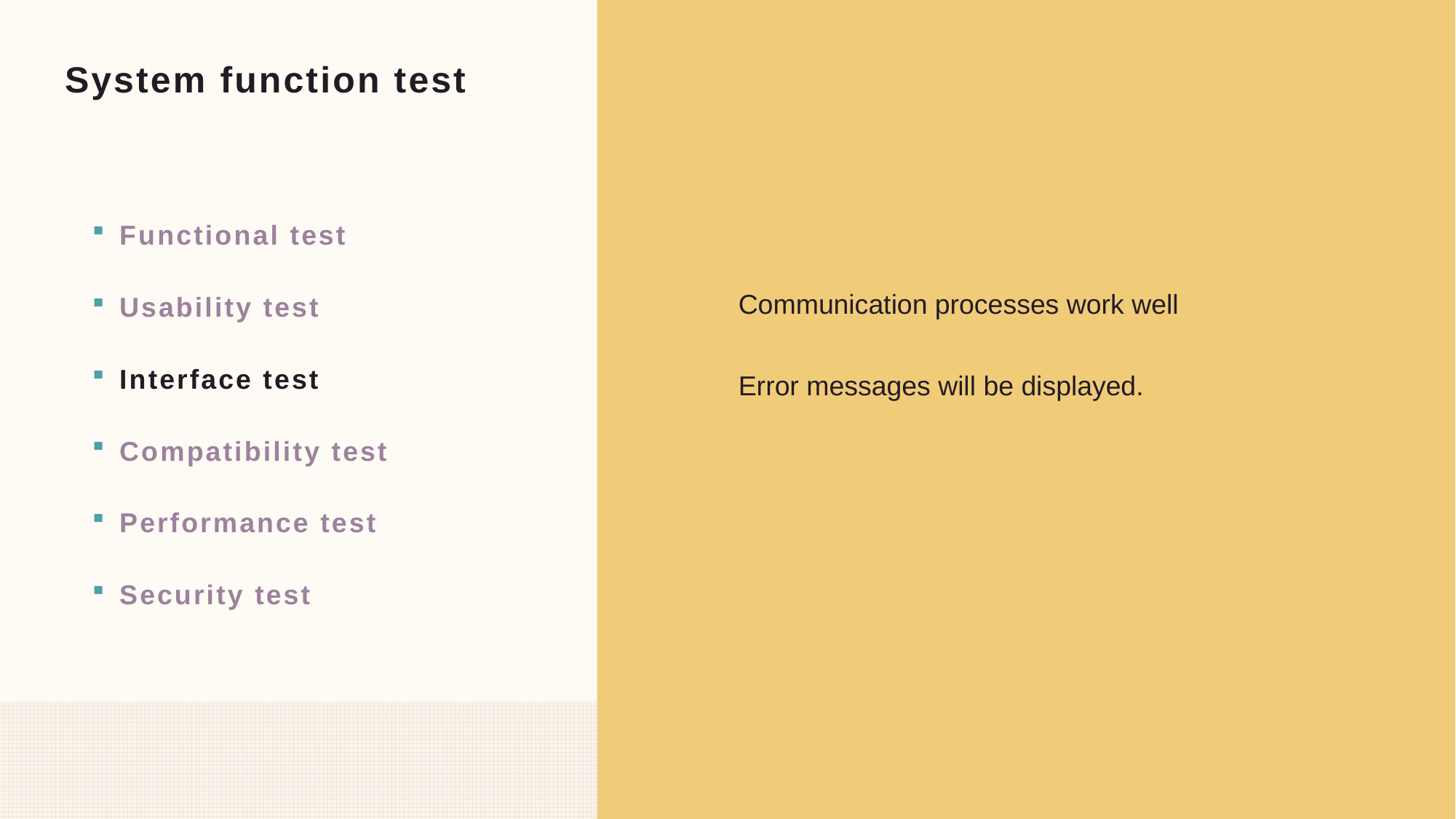

# System function test
Functional test
Usability test
Interface test
Compatibility test
Performance test
Security test

Communication processes work well

Error messages will be displayed.